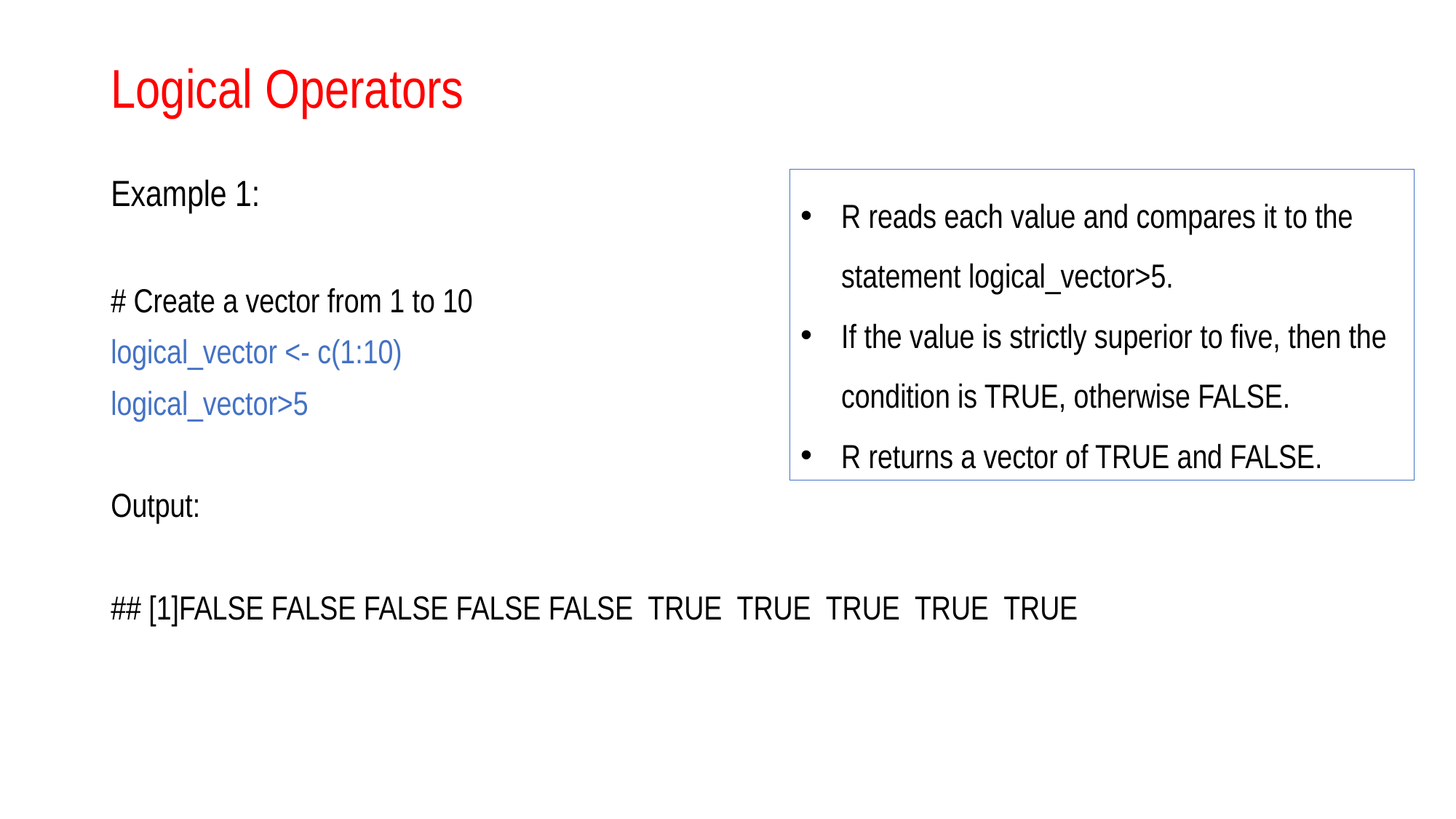

# Logical Operators
Example 1:

# Create a vector from 1 to 10
logical_vector <- c(1:10)
logical_vector>5

Output:

## [1]FALSE FALSE FALSE FALSE FALSE  TRUE  TRUE  TRUE  TRUE  TRUE
R reads each value and compares it to the statement logical_vector>5.
If the value is strictly superior to five, then the condition is TRUE, otherwise FALSE.
R returns a vector of TRUE and FALSE.